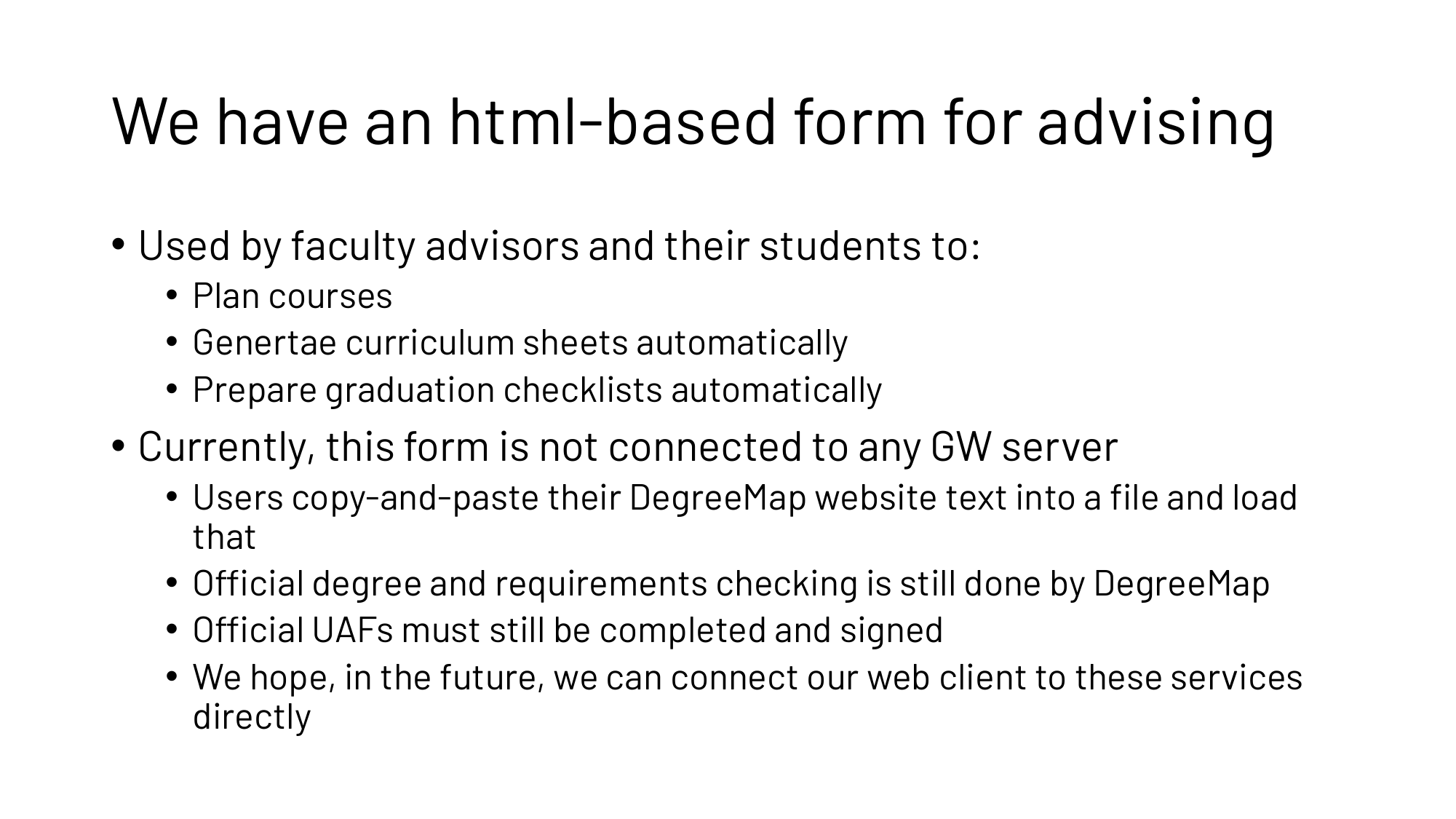

# We have an html-based form for advising
Used by faculty advisors and their students to:
Plan courses
Genertae curriculum sheets automatically
Prepare graduation checklists automatically
Currently, this form is not connected to any GW server
Users copy-and-paste their DegreeMap website text into a file and load that
Official degree and requirements checking is still done by DegreeMap
Official UAFs must still be completed and signed
We hope, in the future, we can connect our web client to these services directly